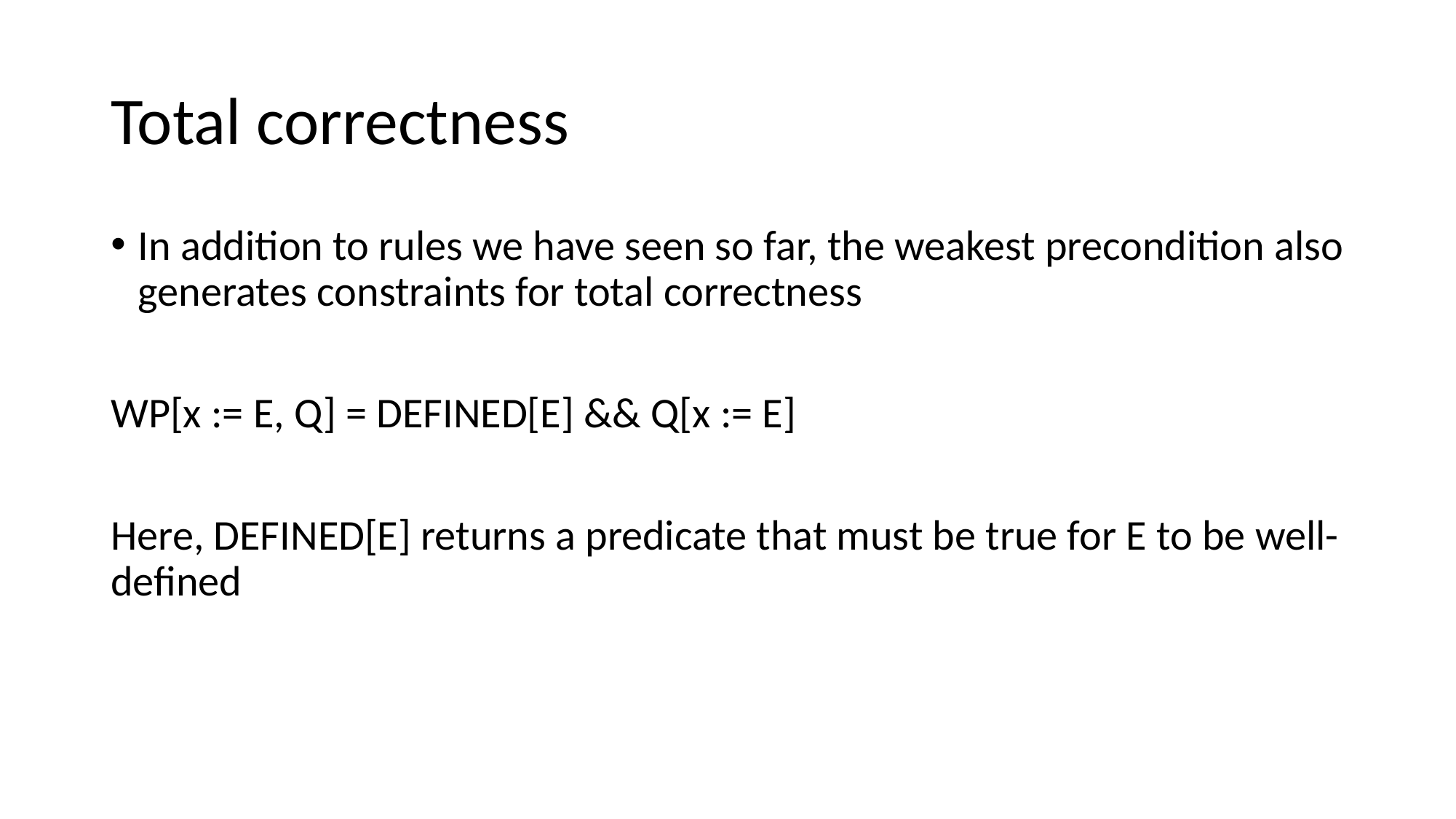

# Total correctness
In addition to rules we have seen so far, the weakest precondition also generates constraints for total correctness

WP[x := E, Q] = DEFINED[E] && Q[x := E]

Here, DEFINED[E] returns a predicate that must be true for E to be well-defined